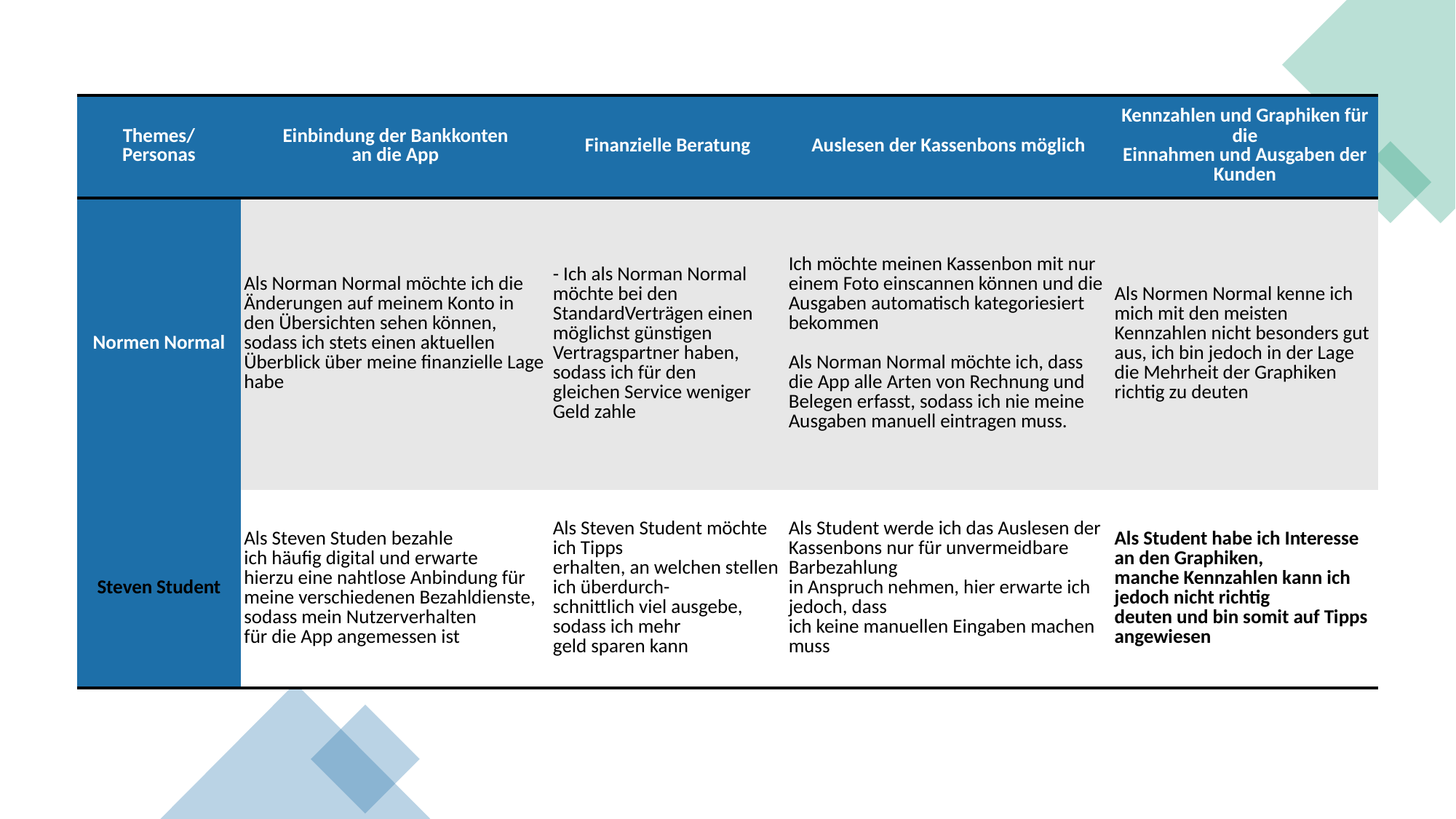

| Themes/ Personas | Einbindung der Bankkonten an die App | Finanzielle Beratung | Auslesen der Kassenbons möglich | Kennzahlen und Graphiken für die Einnahmen und Ausgaben der Kunden |
| --- | --- | --- | --- | --- |
| Normen Normal | Als Norman Normal möchte ich die Änderungen auf meinem Konto in den Übersichten sehen können, sodass ich stets einen aktuellen Überblick über meine finanzielle Lage habe | - Ich als Norman Normal möchte bei den StandardVerträgen einen möglichst günstigen Vertragspartner haben, sodass ich für den gleichen Service weniger Geld zahle | Ich möchte meinen Kassenbon mit nur einem Foto einscannen können und die Ausgaben automatisch kategoriesiert bekommen Als Norman Normal möchte ich, dass die App alle Arten von Rechnung und Belegen erfasst, sodass ich nie meine Ausgaben manuell eintragen muss. | Als Normen Normal kenne ich mich mit den meisten Kennzahlen nicht besonders gut aus, ich bin jedoch in der Lage die Mehrheit der Graphiken richtig zu deuten |
| Steven Student | Als Steven Studen bezahle ich häufig digital und erwarte hierzu eine nahtlose Anbindung für meine verschiedenen Bezahldienste,  sodass mein Nutzerverhalten für die App angemessen ist | Als Steven Student möchte ich Tipps erhalten, an welchen stellen ich überdurch- schnittlich viel ausgebe, sodass ich mehr geld sparen kann | Als Student werde ich das Auslesen der Kassenbons nur für unvermeidbare Barbezahlung in Anspruch nehmen, hier erwarte ich jedoch, dass ich keine manuellen Eingaben machen muss | Als Student habe ich Interesse an den Graphiken, manche Kennzahlen kann ich jedoch nicht richtig deuten und bin somit auf Tipps angewiesen |